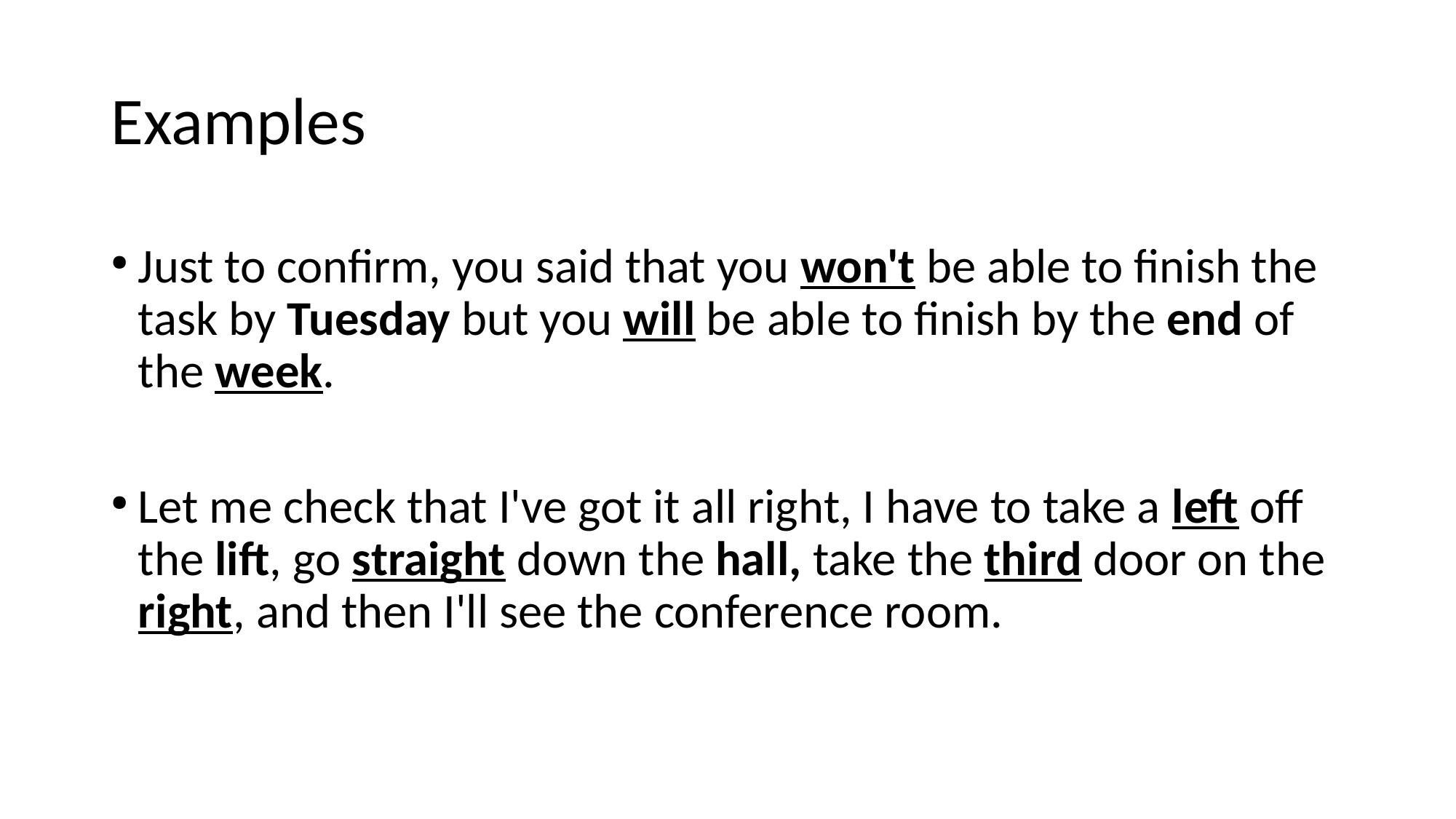

# Examples
Just to confirm, you said that you won't be able to finish the task by Tuesday but you will be able to finish by the end of the week.

Let me check that I've got it all right, I have to take a left off the lift, go straight down the hall, take the third door on the right, and then I'll see the conference room.